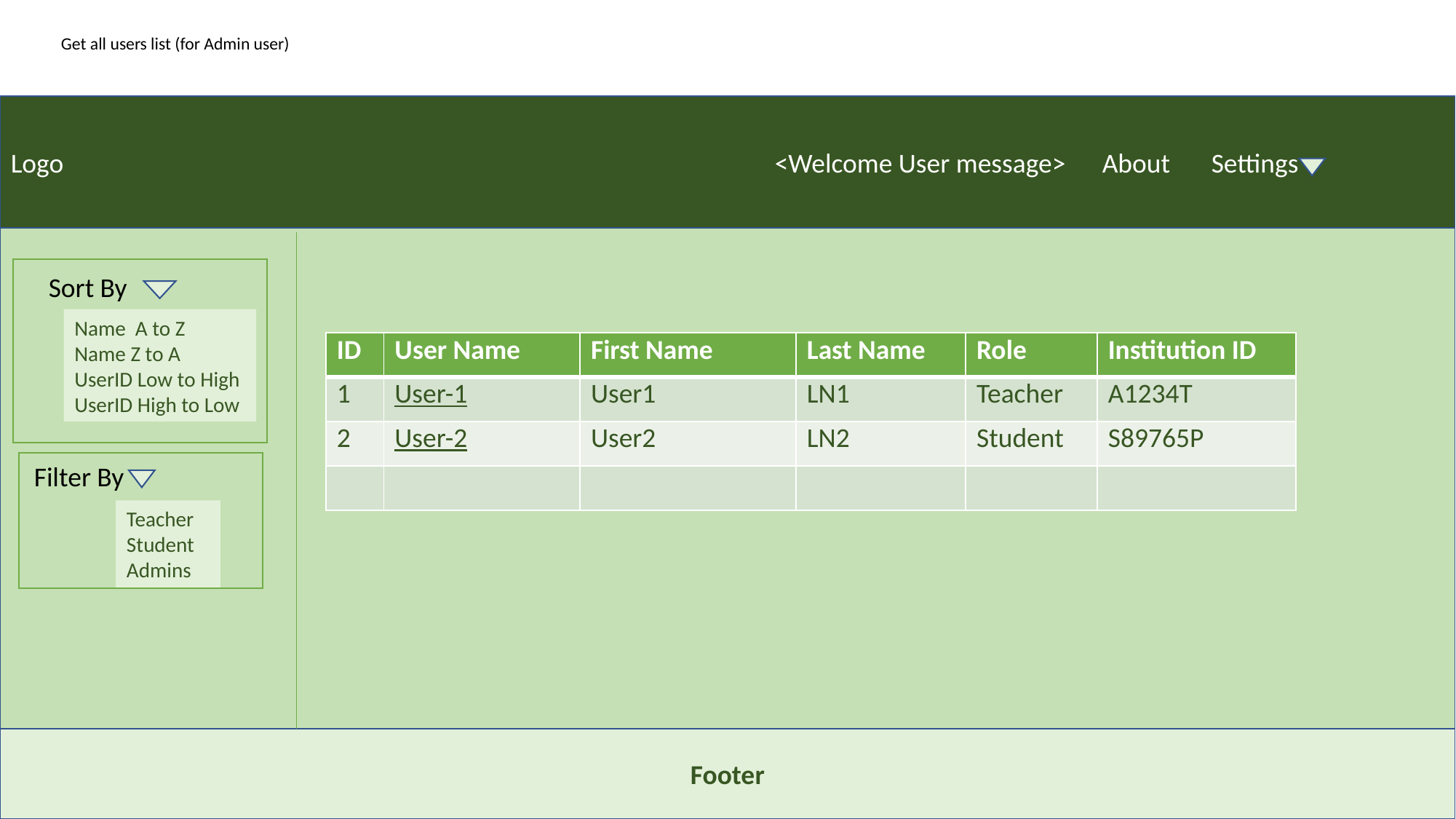

# Get all users list (for Admin user)
Logo							<Welcome User message>	About	Settings

Sort By

Name  A to Z
Name Z to A
UserID Low to High
UserID High to Low
| ID | User Name | First Name | Last Name | Role | Institution ID |
| --- | --- | --- | --- | --- | --- |
| 1 | User-1 | User1 | LN1 | Teacher | A1234T |
| 2 | User-2 | User2 | LN2 | Student | S89765P |
|  |  |  |  |  |  |

Filter By

Teacher
Student
Admins
Footer